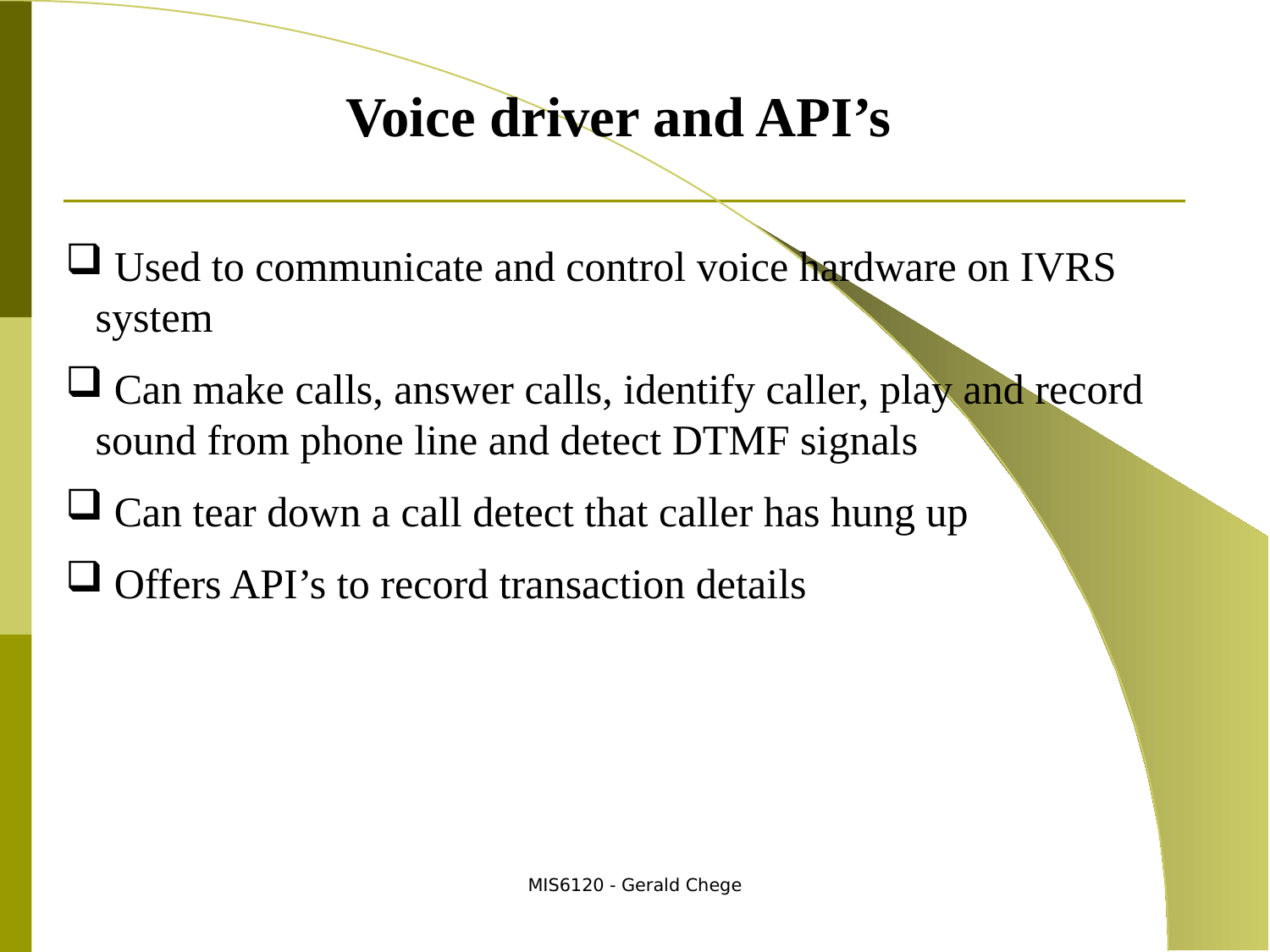

Voice driver and API’s
 Used to communicate and control voice hardware on IVRS system
 Can make calls, answer calls, identify caller, play and record sound from phone line and detect DTMF signals
 Can tear down a call detect that caller has hung up
 Offers API’s to record transaction details

MIS6120 - Gerald Chege